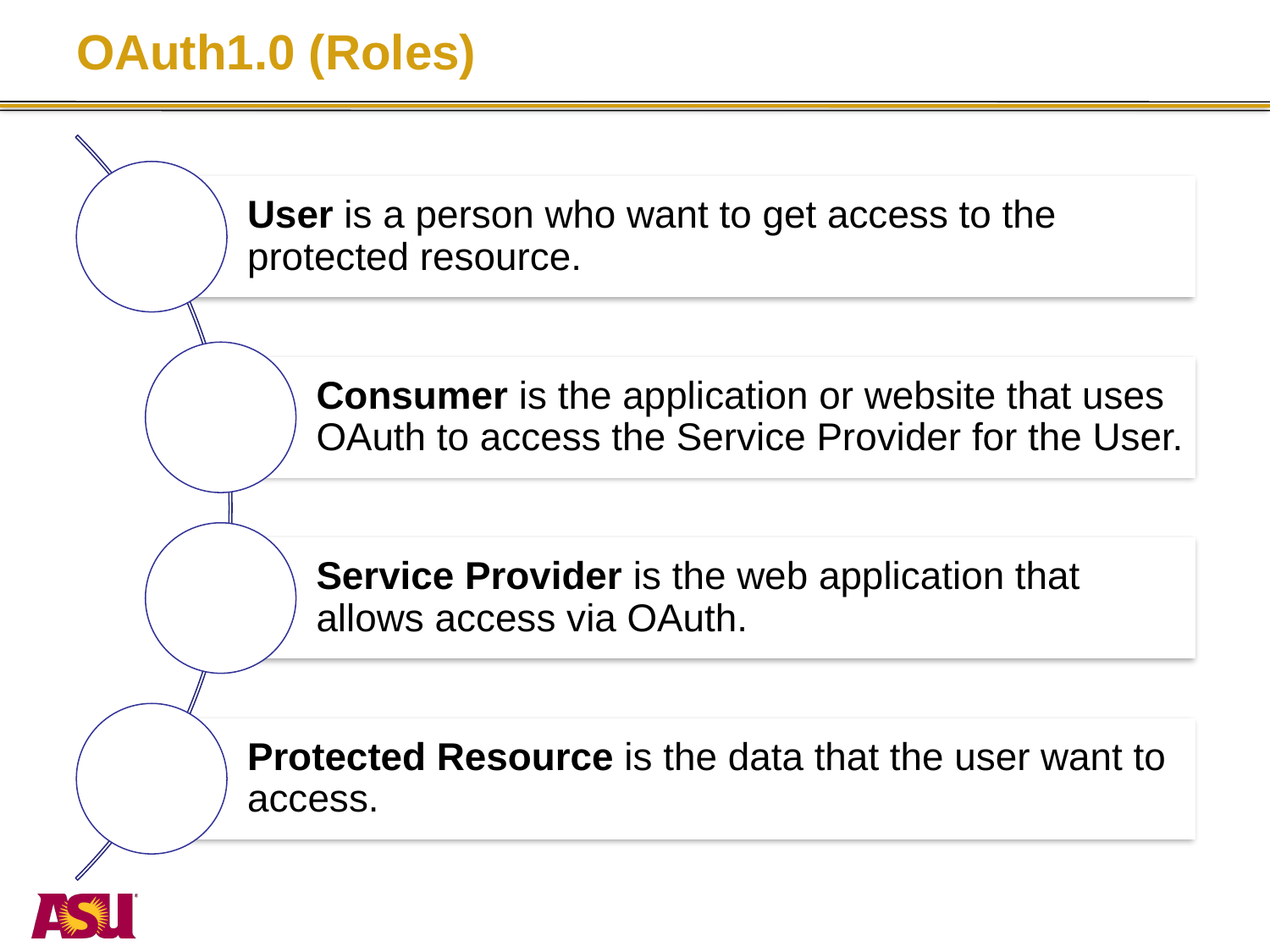

# OAuth1.0 (Roles)
User is a person who want to get access to the protected resource.
Consumer is the application or website that uses OAuth to access the Service Provider for the User.
Service Provider is the web application that allows access via OAuth.
Protected Resource is the data that the user want to access.